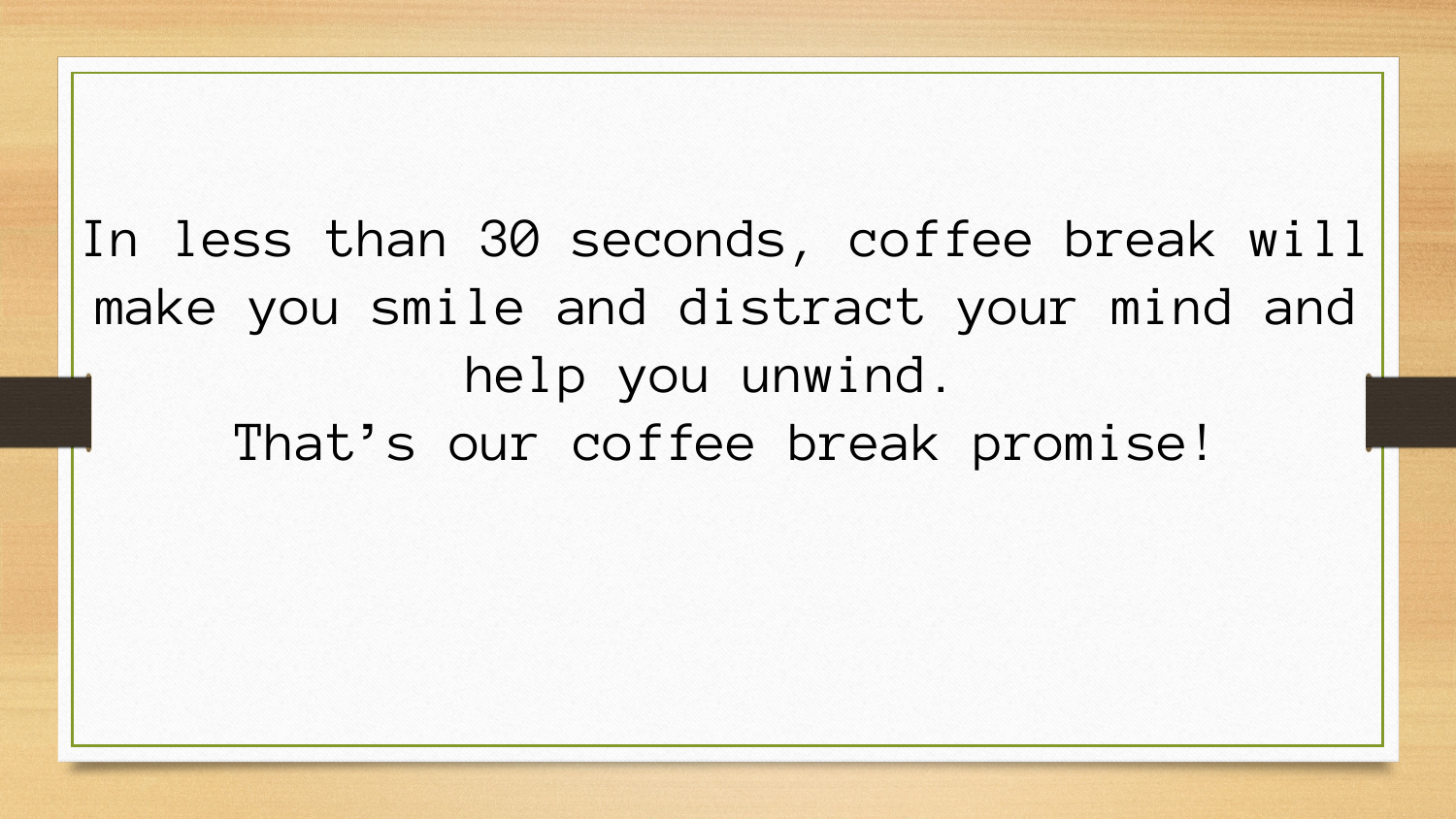

# In less than 30 seconds, coffee break will make you smile and distract your mind and help you unwind. That’s our coffee break promise!